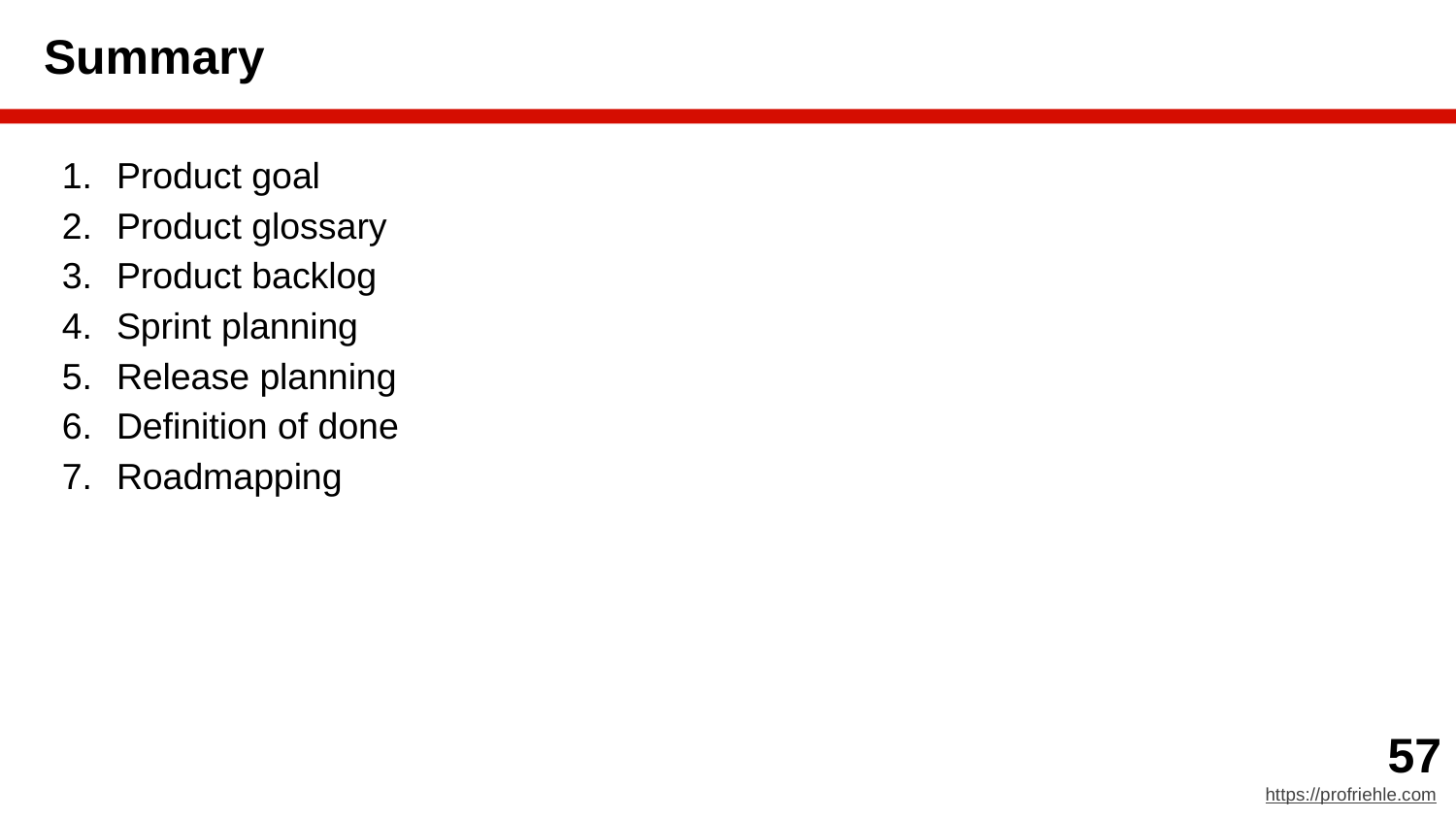

# Summary
Product goal
Product glossary
Product backlog
Sprint planning
Release planning
Definition of done
Roadmapping

57
https://profriehle.com